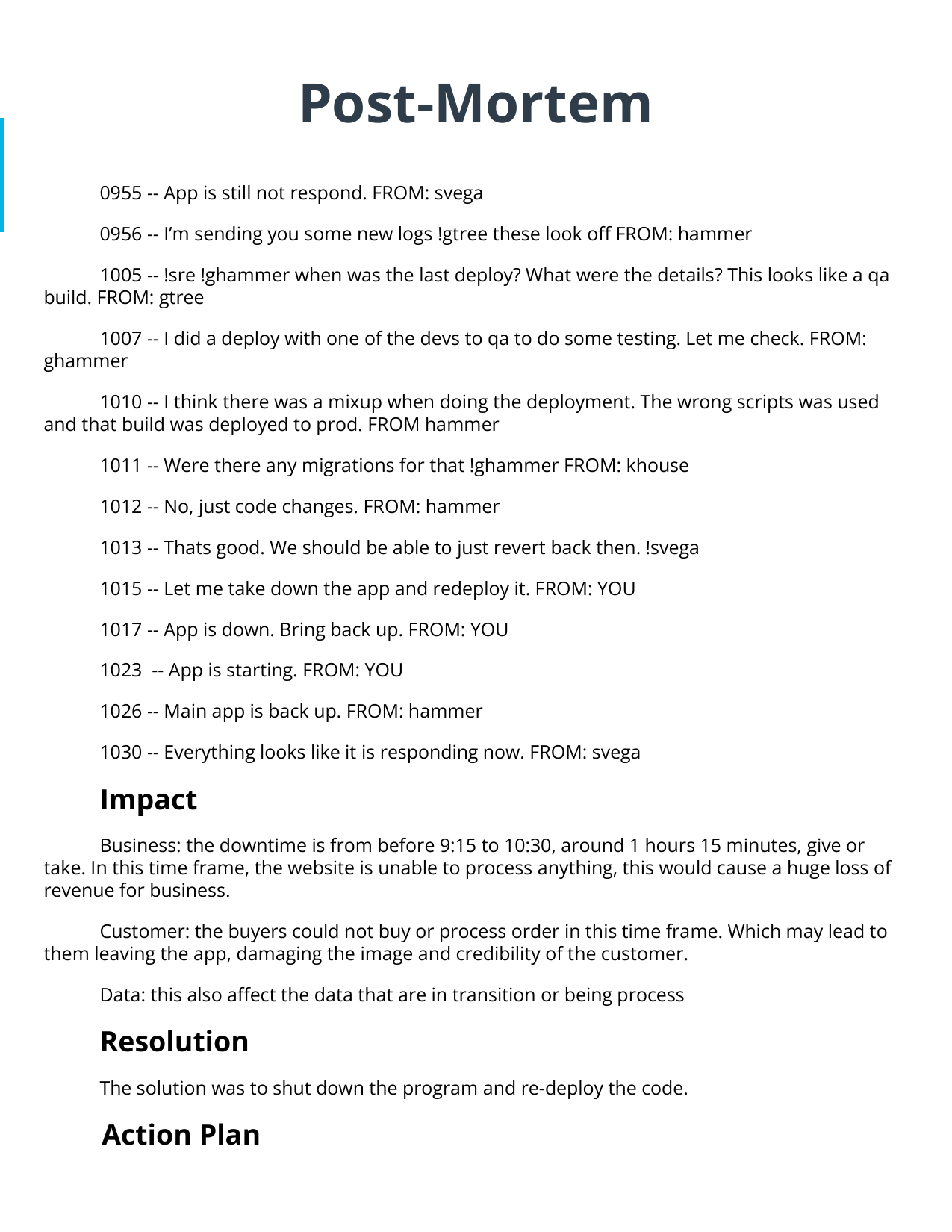

# Post-Mortem
0955 -- App is still not respond. FROM: svega
0956 -- I’m sending you some new logs !gtree these look off FROM: hammer
1005 -- !sre !ghammer when was the last deploy? What were the details? This looks like a qa build. FROM: gtree
1007 -- I did a deploy with one of the devs to qa to do some testing. Let me check. FROM: ghammer
1010 -- I think there was a mixup when doing the deployment. The wrong scripts was used and that build was deployed to prod. FROM hammer
1011 -- Were there any migrations for that !ghammer FROM: khouse
1012 -- No, just code changes. FROM: hammer
1013 -- Thats good. We should be able to just revert back then. !svega
1015 -- Let me take down the app and redeploy it. FROM: YOU
1017 -- App is down. Bring back up. FROM: YOU
1023  -- App is starting. FROM: YOU
1026 -- Main app is back up. FROM: hammer
1030 -- Everything looks like it is responding now. FROM: svega
Impact
Business: the downtime is from before 9:15 to 10:30, around 1 hours 15 minutes, give or take. In this time frame, the website is unable to process anything, this would cause a huge loss of revenue for business.
Customer: the buyers could not buy or process order in this time frame. Which may lead to them leaving the app, damaging the image and credibility of the customer.
Data: this also affect the data that are in transition or being process
Resolution
The solution was to shut down the program and re-deploy the code.
        Action Plan